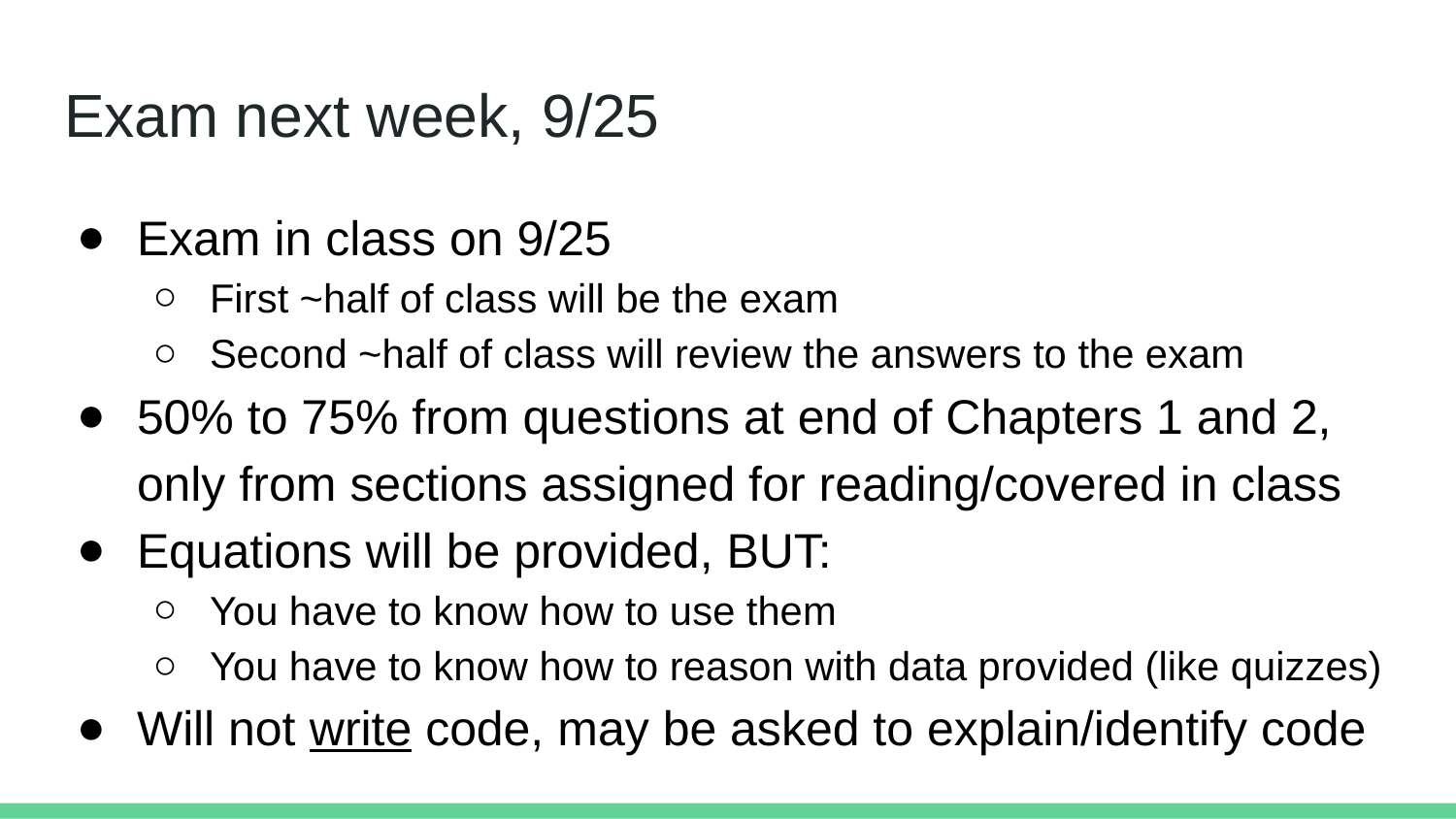

# Exam next week, 9/25
Exam in class on 9/25
First ~half of class will be the exam
Second ~half of class will review the answers to the exam
50% to 75% from questions at end of Chapters 1 and 2, only from sections assigned for reading/covered in class
Equations will be provided, BUT:
You have to know how to use them
You have to know how to reason with data provided (like quizzes)
Will not write code, may be asked to explain/identify code